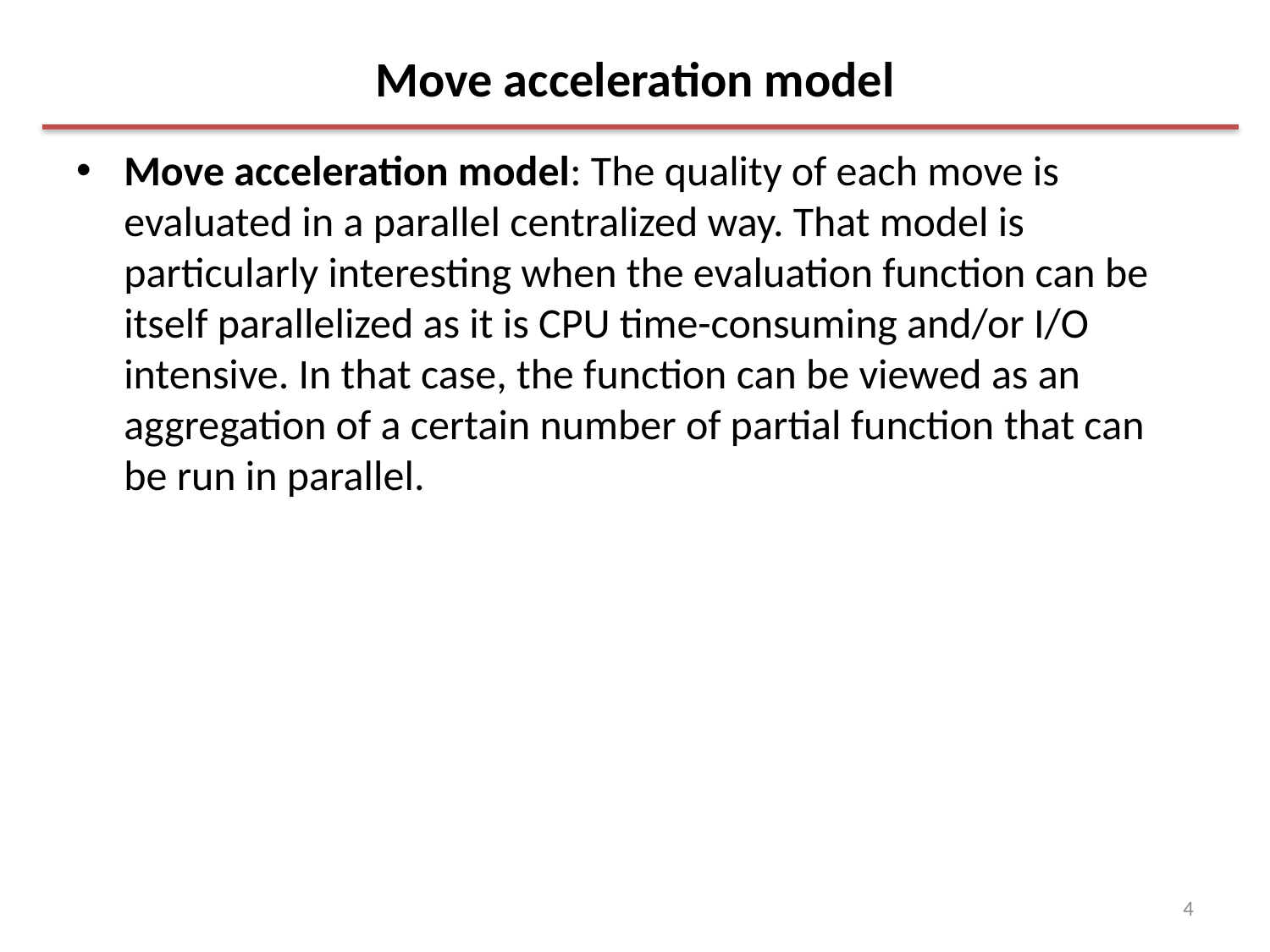

# Move acceleration model
Move acceleration model: The quality of each move is evaluated in a parallel centralized way. That model is particularly interesting when the evaluation function can be itself parallelized as it is CPU time-consuming and/or I/O intensive. In that case, the function can be viewed as an aggregation of a certain number of partial function that can be run in parallel.

4